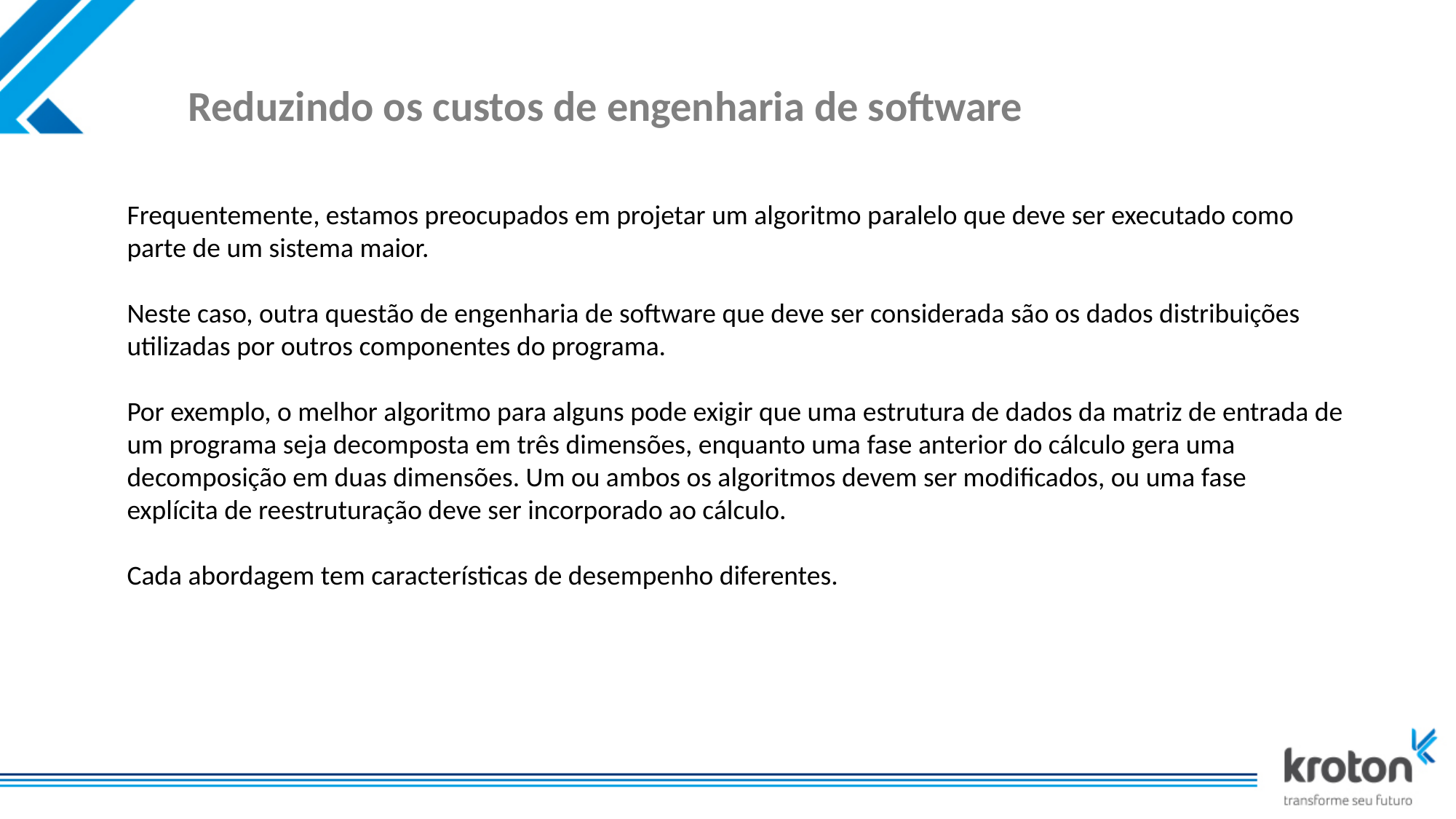

# Reduzindo os custos de engenharia de software
Frequentemente, estamos preocupados em projetar um algoritmo paralelo que deve ser executado como parte de um sistema maior.

Neste caso, outra questão de engenharia de software que deve ser considerada são os dados distribuições utilizadas por outros componentes do programa.

Por exemplo, o melhor algoritmo para alguns pode exigir que uma estrutura de dados da matriz de entrada de um programa seja decomposta em três dimensões, enquanto uma fase anterior do cálculo gera uma decomposição em duas dimensões. Um ou ambos os algoritmos devem ser modificados, ou uma fase explícita de reestruturação deve ser incorporado ao cálculo.

Cada abordagem tem características de desempenho diferentes.